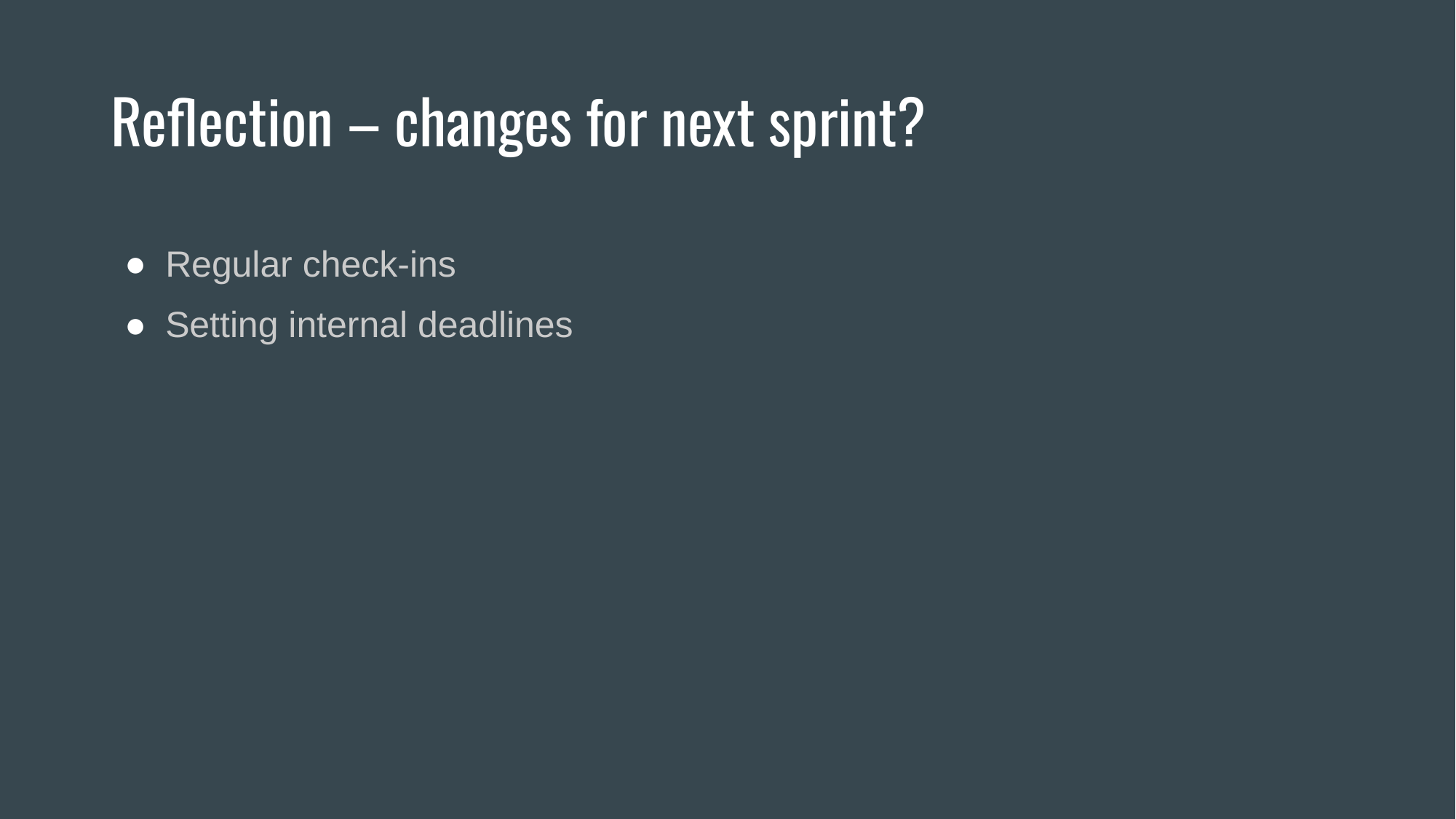

Reflection – changes for next sprint?
Regular check-ins
Setting internal deadlines